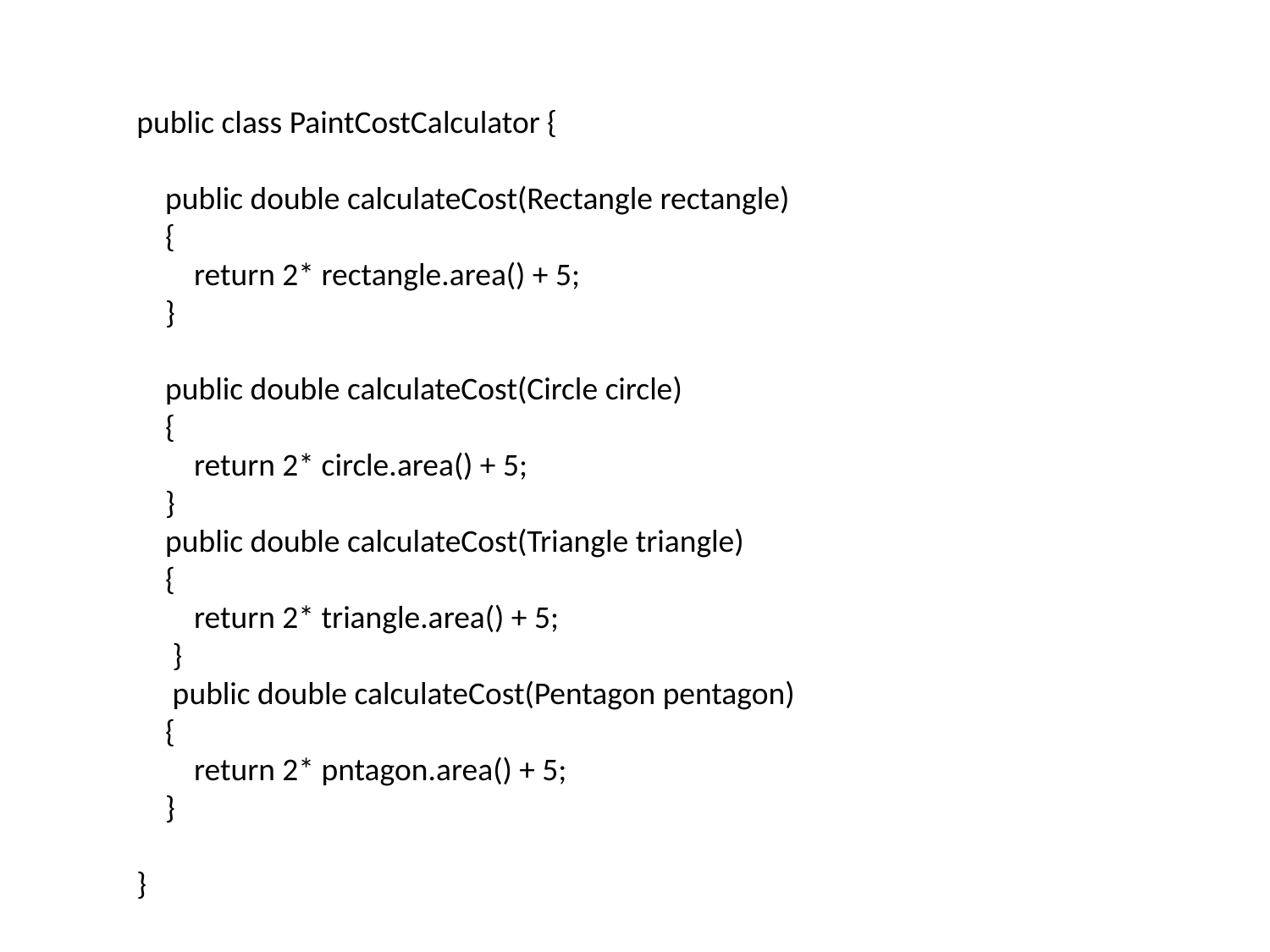

public class PaintCostCalculator {

    public double calculateCost(Rectangle rectangle)
    {
        return 2* rectangle.area() + 5;
    }

    public double calculateCost(Circle circle)
    {
        return 2* circle.area() + 5;
    }
    public double calculateCost(Triangle triangle)
    {
        return 2* triangle.area() + 5;
     }
     public double calculateCost(Pentagon pentagon)
    {
        return 2* pntagon.area() + 5;
    }

}